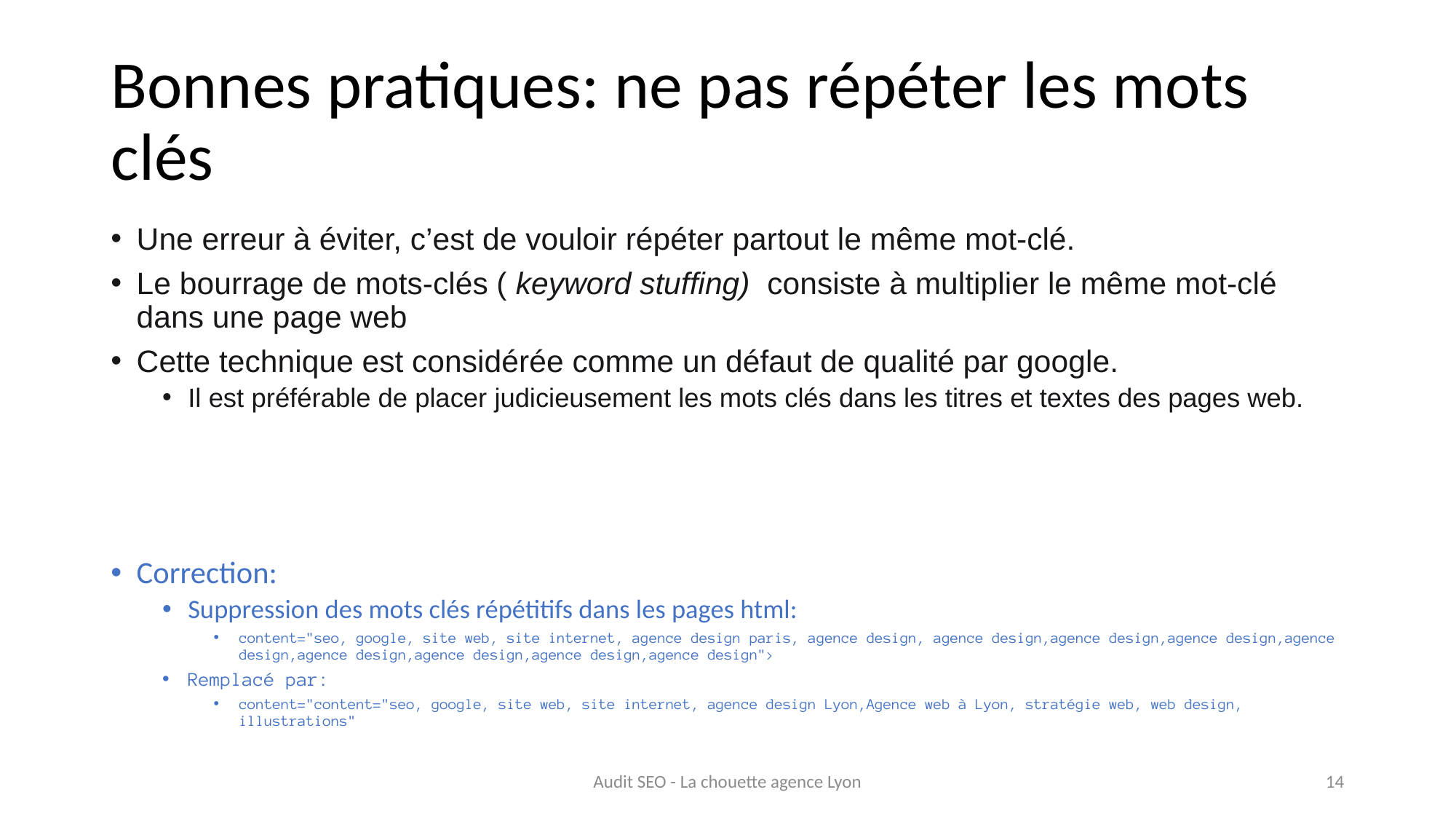

# Bonnes pratiques: ne pas répéter les mots clés
Une erreur à éviter, c’est de vouloir répéter partout le même mot-clé.
Le bourrage de mots-clés ( keyword stuffing)  consiste à multiplier le même mot-clé dans une page web
Cette technique est considérée comme un défaut de qualité par google.
Il est préférable de placer judicieusement les mots clés dans les titres et textes des pages web.

Correction:
Suppression des mots clés répétitifs dans les pages html:
content="seo, google, site web, site internet, agence design paris, agence design, agence design,agence design,agence design,agence design,agence design,agence design,agence design,agence design">
Remplacé par:
content="content="seo, google, site web, site internet, agence design Lyon,Agence web à Lyon, stratégie web, web design, illustrations"
Audit SEO - La chouette agence Lyon
14